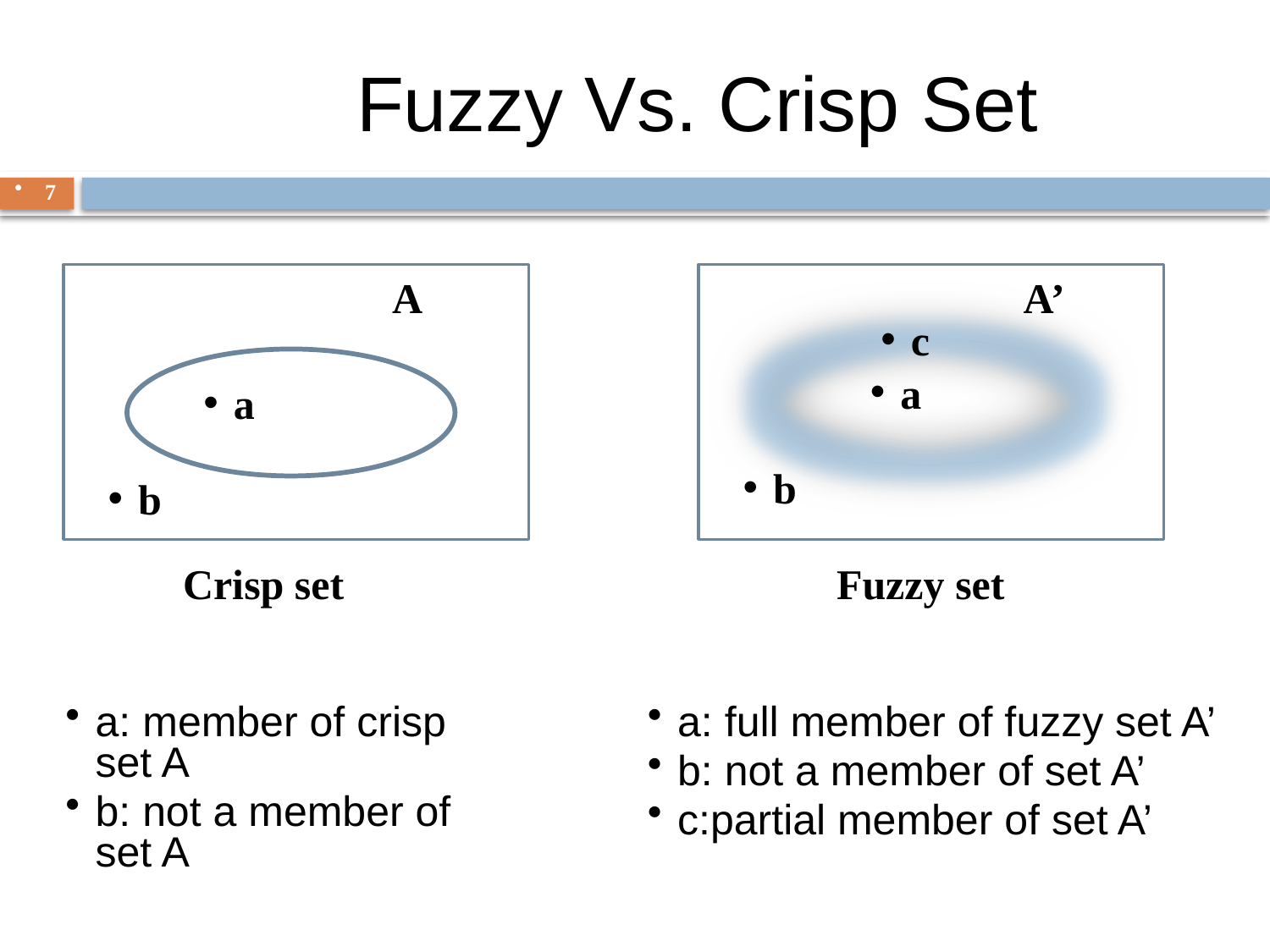

# Fuzzy Vs. Crisp Set
7

A
A’
c

a
a
b
b
Crisp set
Fuzzy set
a: member of crisp set A
b: not a member of set A
a: full member of fuzzy set A’
b: not a member of set A’
c:partial member of set A’